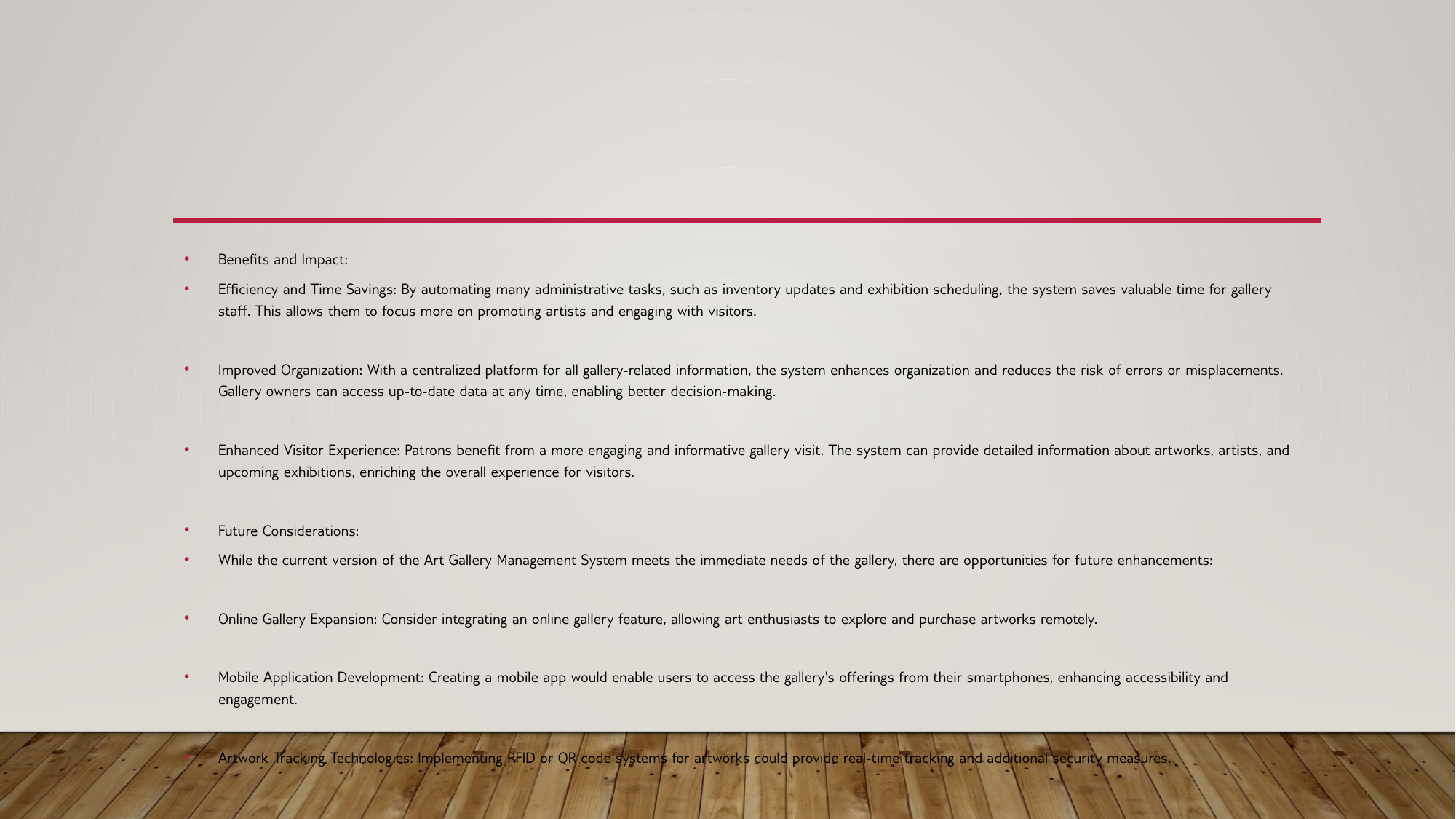

#
Benefits and Impact:
Efficiency and Time Savings: By automating many administrative tasks, such as inventory updates and exhibition scheduling, the system saves valuable time for gallery staff. This allows them to focus more on promoting artists and engaging with visitors.

Improved Organization: With a centralized platform for all gallery-related information, the system enhances organization and reduces the risk of errors or misplacements. Gallery owners can access up-to-date data at any time, enabling better decision-making.

Enhanced Visitor Experience: Patrons benefit from a more engaging and informative gallery visit. The system can provide detailed information about artworks, artists, and upcoming exhibitions, enriching the overall experience for visitors.

Future Considerations:
While the current version of the Art Gallery Management System meets the immediate needs of the gallery, there are opportunities for future enhancements:

Online Gallery Expansion: Consider integrating an online gallery feature, allowing art enthusiasts to explore and purchase artworks remotely.

Mobile Application Development: Creating a mobile app would enable users to access the gallery's offerings from their smartphones, enhancing accessibility and engagement.

Artwork Tracking Technologies: Implementing RFID or QR code systems for artworks could provide real-time tracking and additional security measures.